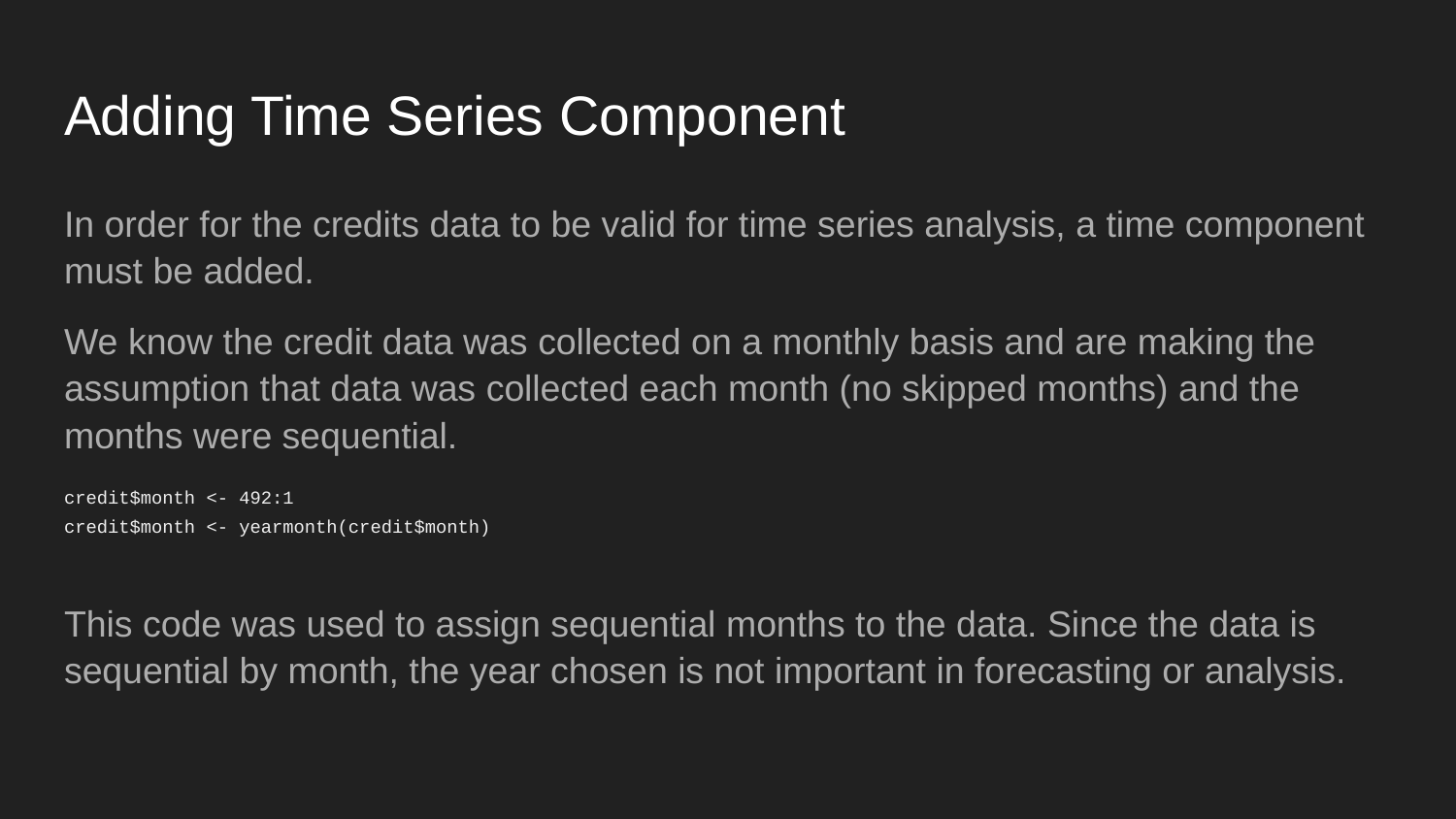

# Adding Time Series Component
In order for the credits data to be valid for time series analysis, a time component must be added.
We know the credit data was collected on a monthly basis and are making the assumption that data was collected each month (no skipped months) and the months were sequential.
credit$month <- 492:1
credit$month <- yearmonth(credit$month)

This code was used to assign sequential months to the data. Since the data is sequential by month, the year chosen is not important in forecasting or analysis.